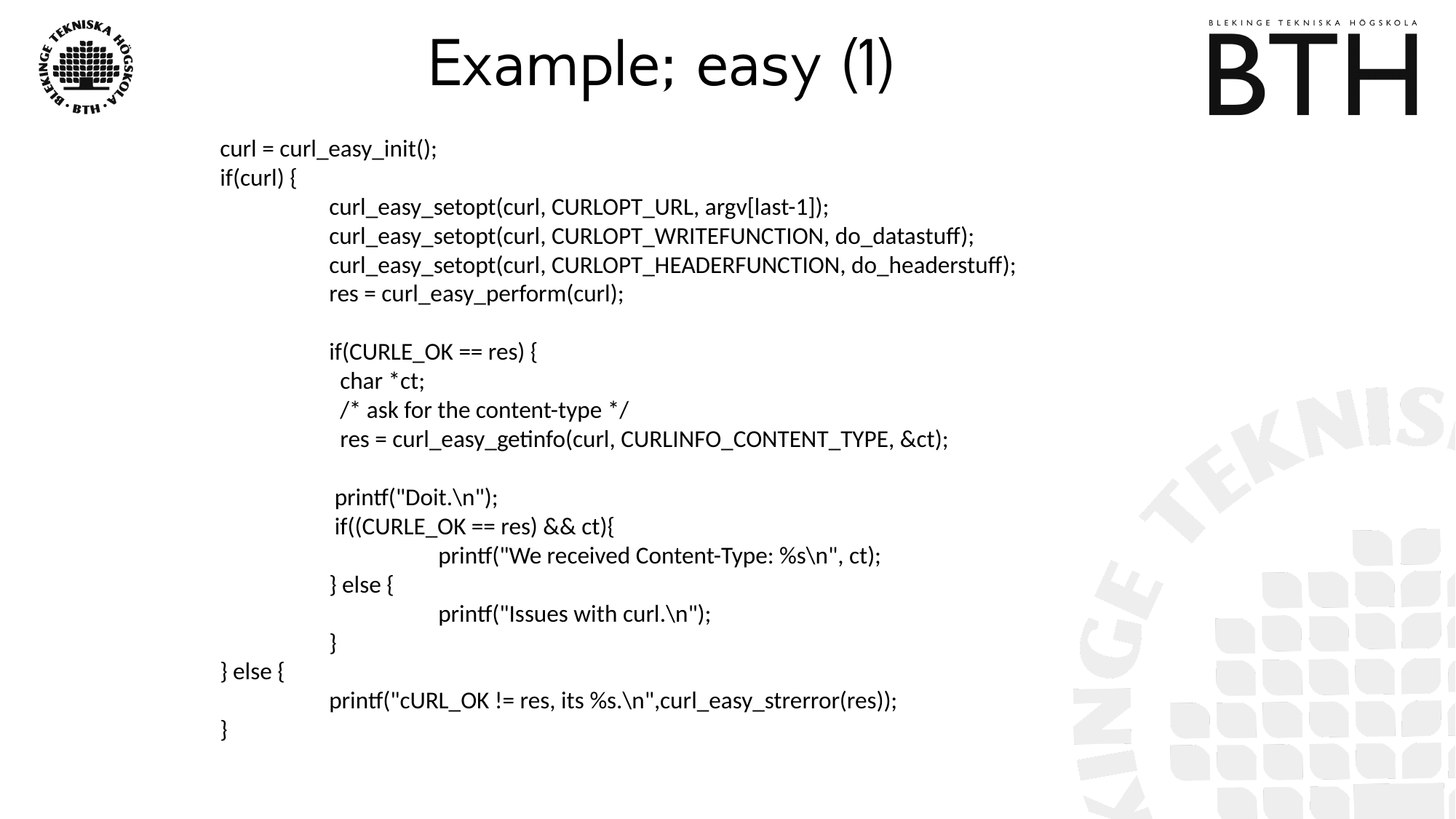

# Example; easy (1)
curl = curl_easy_init();
if(curl) {
	curl_easy_setopt(curl, CURLOPT_URL, argv[last-1]);
	curl_easy_setopt(curl, CURLOPT_WRITEFUNCTION, do_datastuff);
	curl_easy_setopt(curl, CURLOPT_HEADERFUNCTION, do_headerstuff);
	res = curl_easy_perform(curl);

	if(CURLE_OK == res) {
	  char *ct;
	  /* ask for the content-type */
	  res = curl_easy_getinfo(curl, CURLINFO_CONTENT_TYPE, &ct);

 	 printf("Doit.\n");
 	 if((CURLE_OK == res) && ct){
		printf("We received Content-Type: %s\n", ct);
  	} else {
		printf("Issues with curl.\n");
  	}
} else {
 	printf("cURL_OK != res, its %s.\n",curl_easy_strerror(res));
}